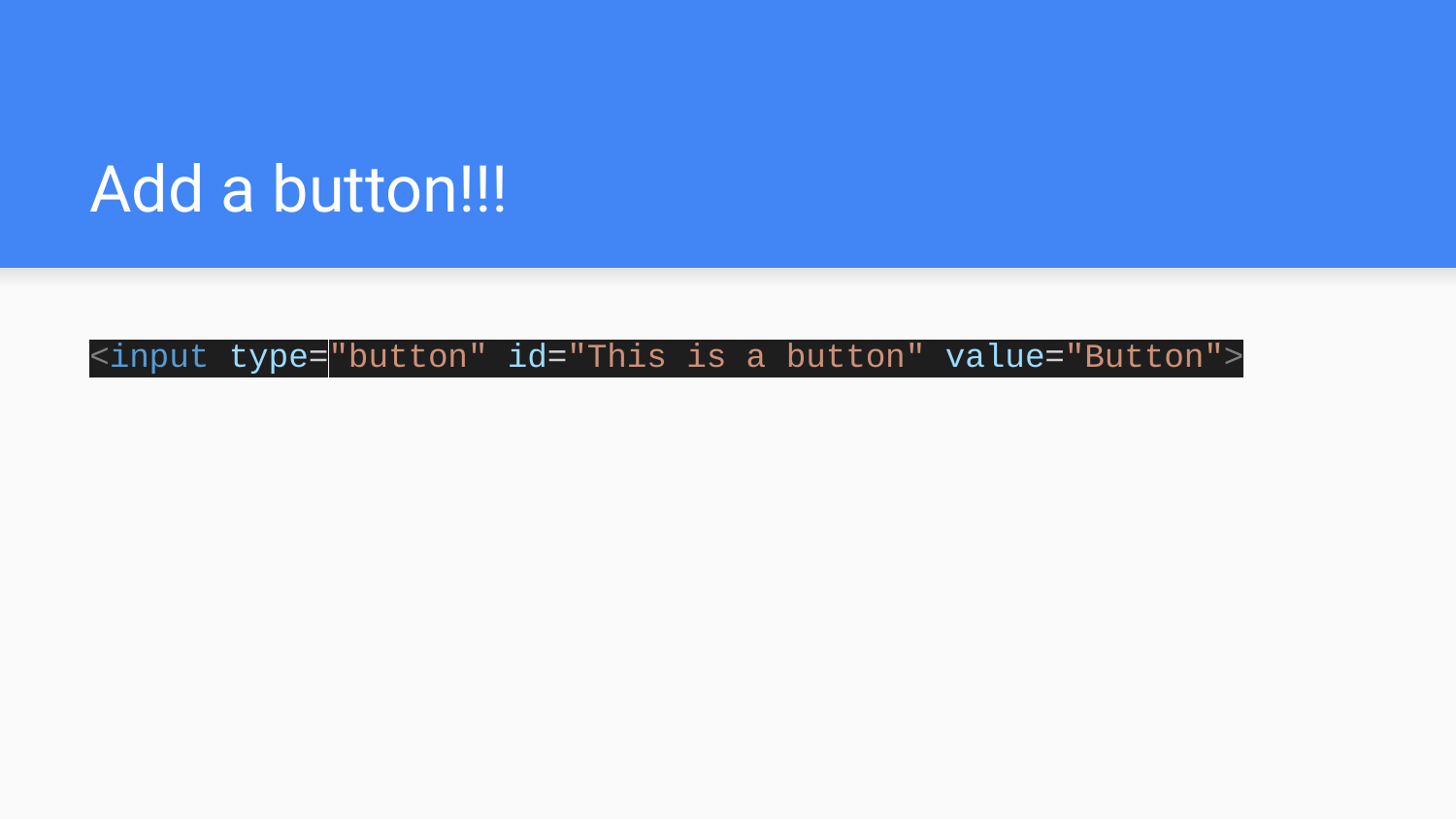

# Add a button!!!
<input type="button" id="This is a button" value="Button">